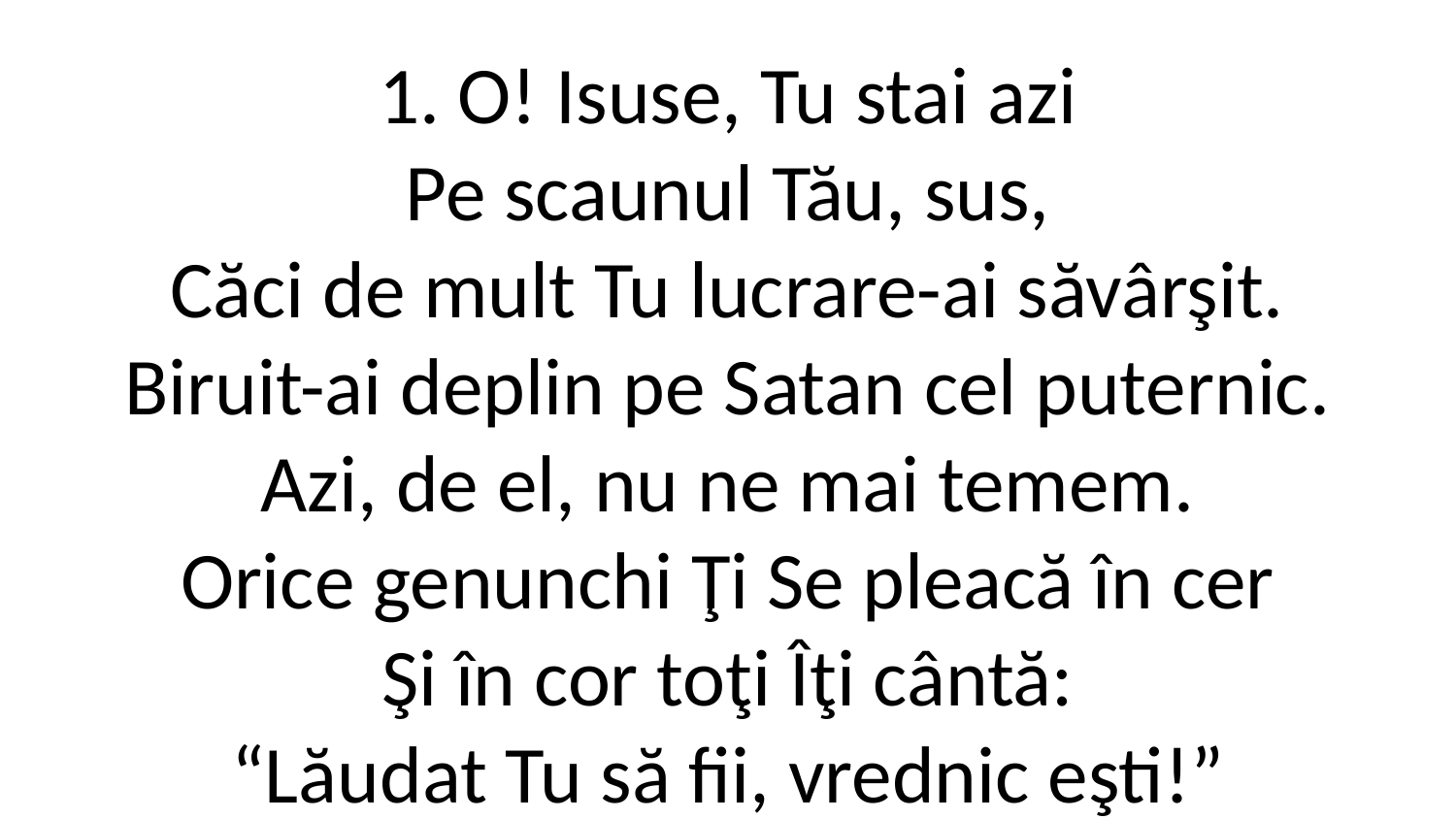

1. O! Isuse, Tu stai azi
Pe scaunul Tău, sus,
Căci de mult Tu lucrare-ai săvârşit.
Biruit-ai deplin pe Satan cel puternic.
Azi, de el, nu ne mai temem.
Orice genunchi Ţi Se pleacă în cer
Şi în cor toţi Îţi cântă:
“Lăudat Tu să fii, vrednic eşti!”